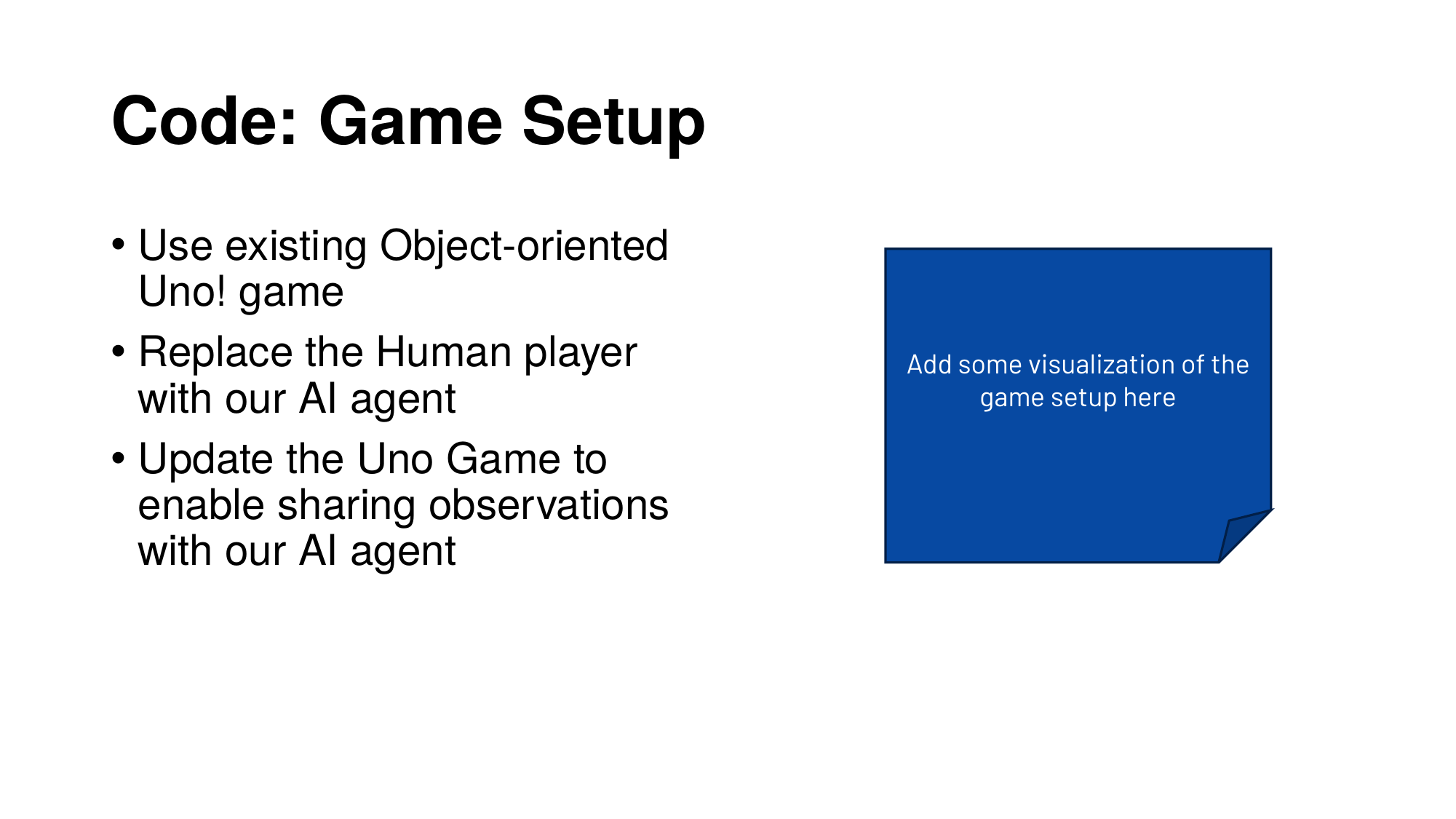

# Code: Game Setup
Use existing Object-oriented Uno! game
Replace the Human player with our AI agent
Update the Uno Game to enable sharing observations with our AI agent
Add some visualization of the game setup here